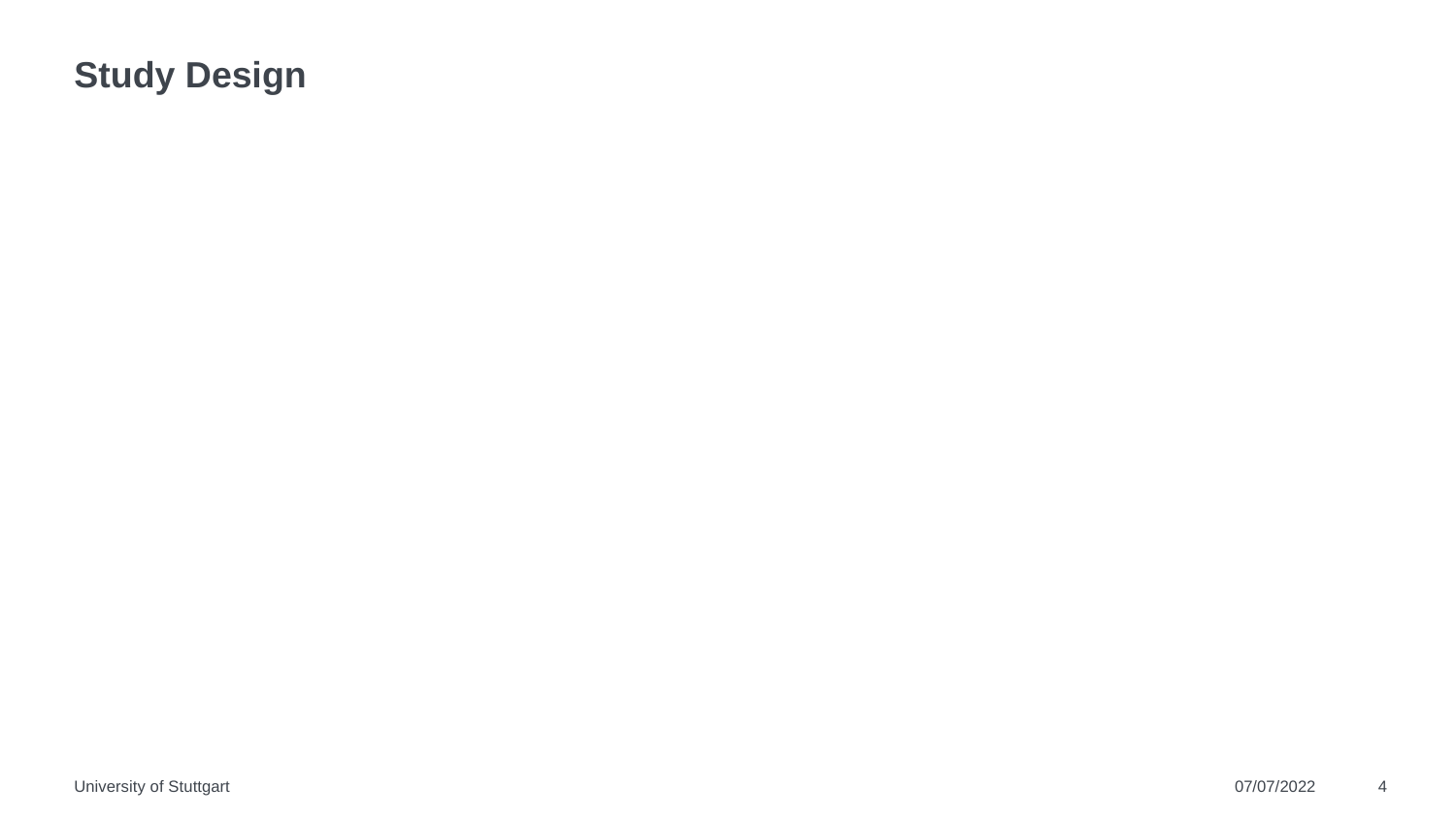

# Study Design

University of Stuttgart
07/07/2022
4